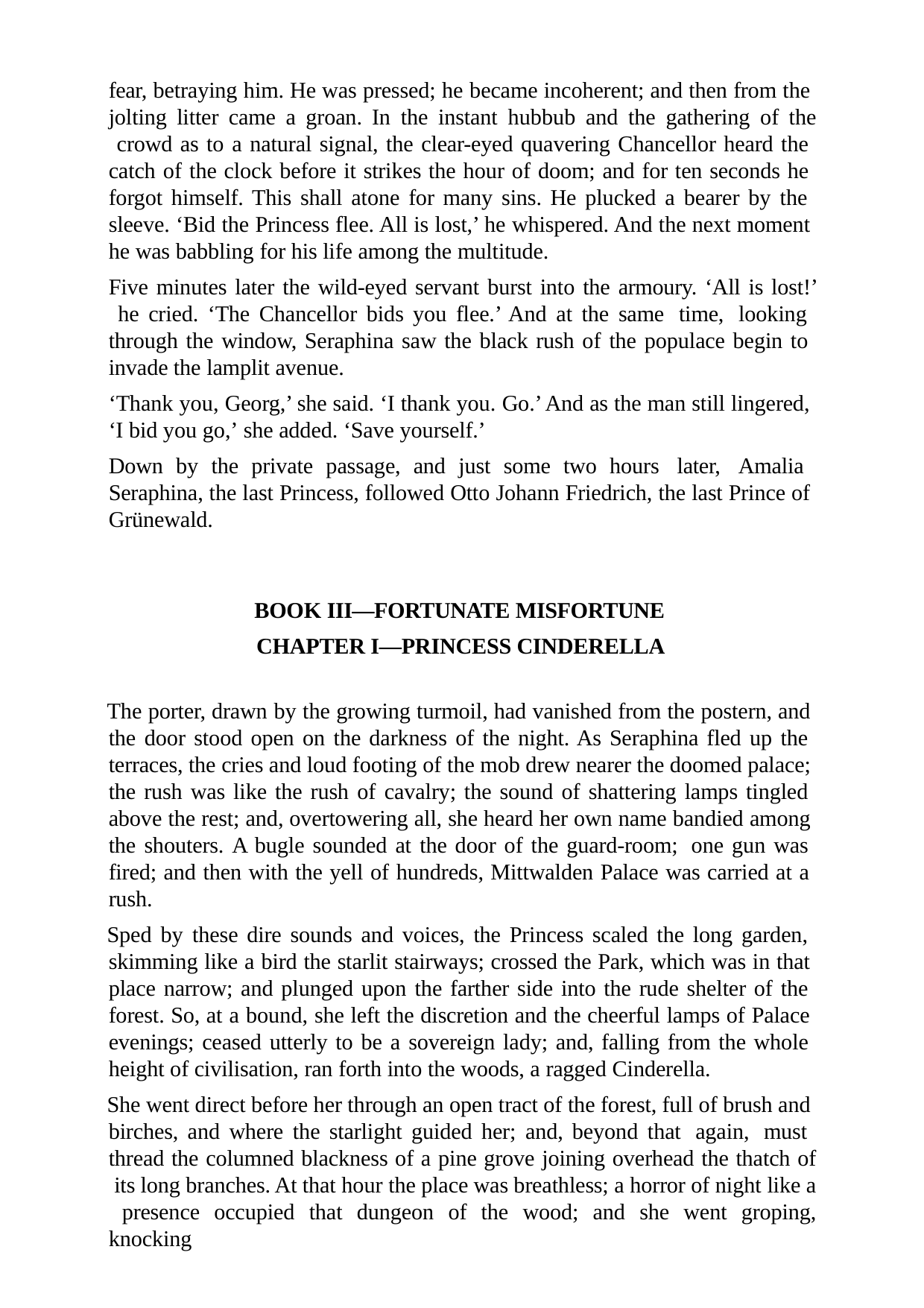

fear, betraying him. He was pressed; he became incoherent; and then from the  jolting litter came a groan. In the instant hubbub and the gathering of the  crowd as to a natural signal, the clear-eyed quavering Chancellor heard the  catch of the clock before it strikes the hour of doom; and for ten seconds he  forgot himself. This shall atone for many sins. He plucked a bearer by the  sleeve. ‘Bid the Princess flee. All is lost,’ he whispered. And the next moment  he was babbling for his life among the multitude.
Five minutes later the wild-eyed servant burst into the armoury. ‘All is lost!’  he cried. ‘The Chancellor bids you flee.’ And at the same time, looking  through the window, Seraphina saw the black rush of the populace begin to  invade the lamplit avenue.
‘Thank you, Georg,’ she said. ‘I thank you. Go.’ And as the man still lingered,  ‘I bid you go,’ she added. ‘Save yourself.’
Down by the private passage, and just some two hours later, Amalia  Seraphina, the last Princess, followed Otto Johann Friedrich, the last Prince of  Grünewald.

BOOK III—FORTUNATE MISFORTUNE  CHAPTER I—PRINCESS CINDERELLA

The porter, drawn by the growing turmoil, had vanished from the postern, and  the door stood open on the darkness of the night. As Seraphina fled up the  terraces, the cries and loud footing of the mob drew nearer the doomed palace;  the rush was like the rush of cavalry; the sound of shattering lamps tingled  above the rest; and, overtowering all, she heard her own name bandied among  the shouters. A bugle sounded at the door of the guard-room; one gun was  fired; and then with the yell of hundreds, Mittwalden Palace was carried at a  rush.
Sped by these dire sounds and voices, the Princess scaled the long garden,  skimming like a bird the starlit stairways; crossed the Park, which was in that  place narrow; and plunged upon the farther side into the rude shelter of the  forest. So, at a bound, she left the discretion and the cheerful lamps of Palace  evenings; ceased utterly to be a sovereign lady; and, falling from the whole  height of civilisation, ran forth into the woods, a ragged Cinderella.
She went direct before her through an open tract of the forest, full of brush and  birches, and where the starlight guided her; and, beyond that again, must  thread the columned blackness of a pine grove joining overhead the thatch of  its long branches. At that hour the place was breathless; a horror of night like a  presence occupied that dungeon of the wood; and she went groping, knocking